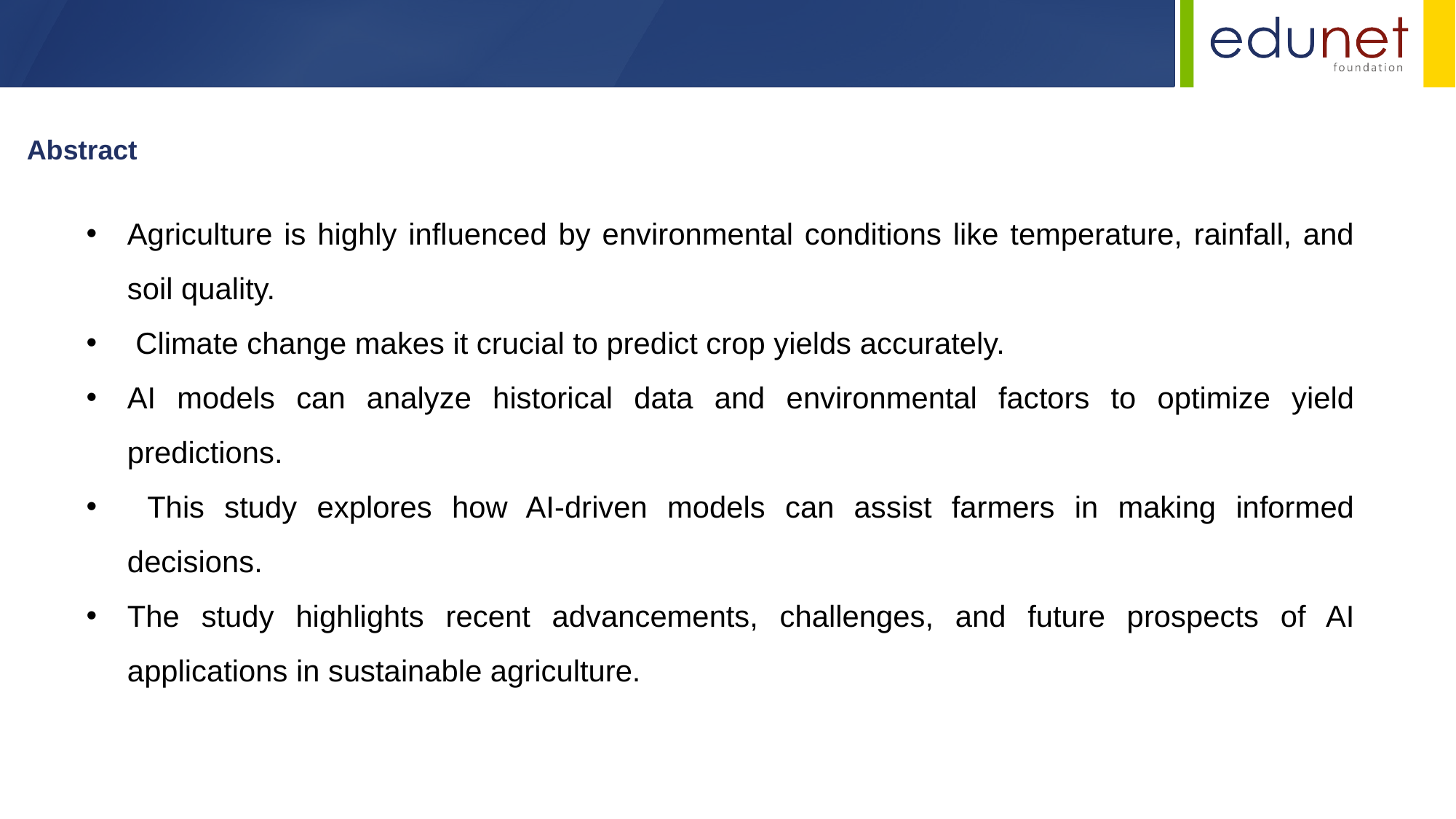

Abstract
Agriculture is highly influenced by environmental conditions like temperature, rainfall, and soil quality.
 Climate change makes it crucial to predict crop yields accurately.
AI models can analyze historical data and environmental factors to optimize yield predictions.
 This study explores how AI-driven models can assist farmers in making informed decisions.
The study highlights recent advancements, challenges, and future prospects of AI applications in sustainable agriculture.